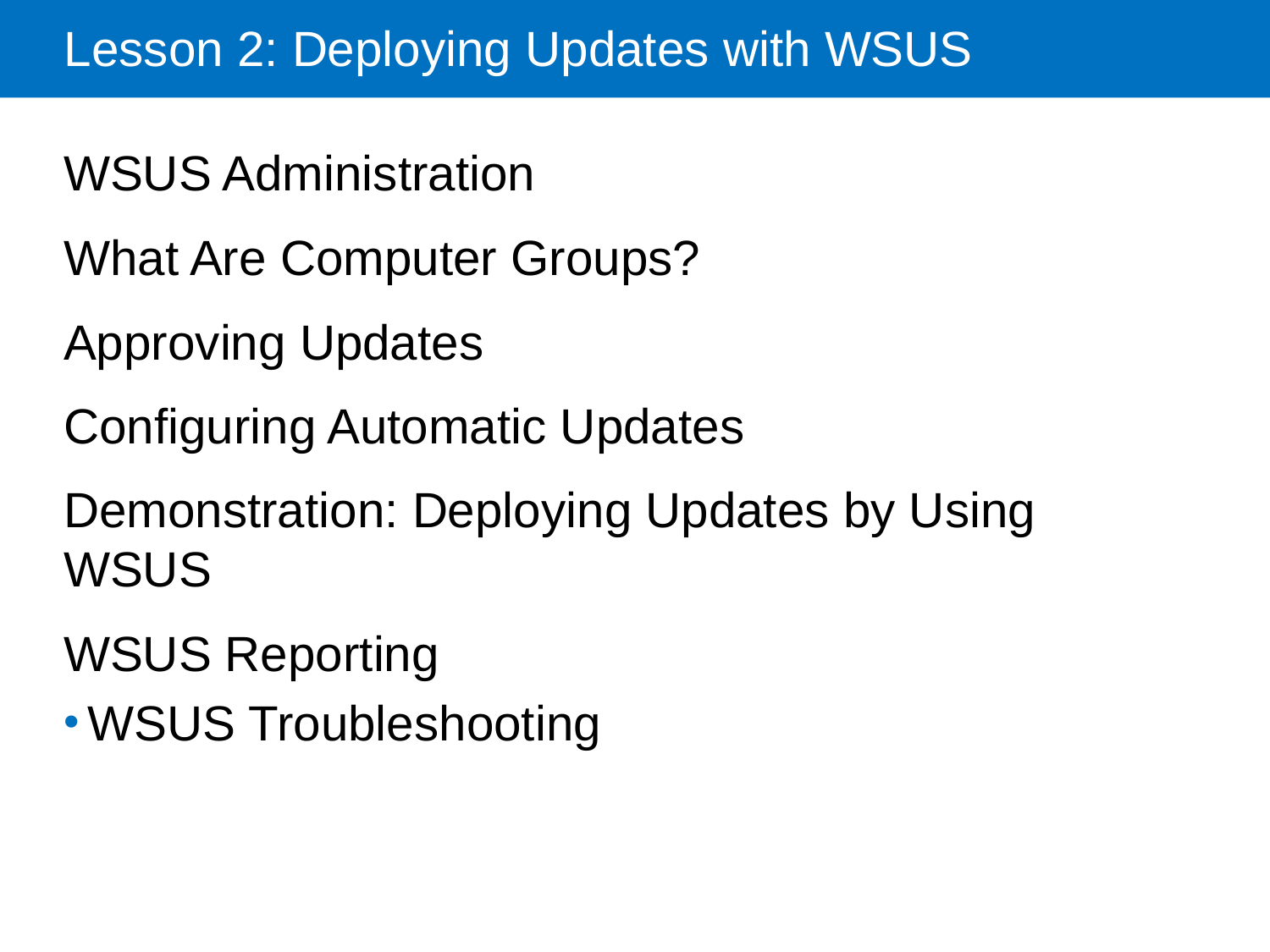

# Lesson 2: Deploying Updates with WSUS
WSUS Administration
What Are Computer Groups?
Approving Updates
Configuring Automatic Updates
Demonstration: Deploying Updates by Using WSUS
WSUS Reporting
WSUS Troubleshooting